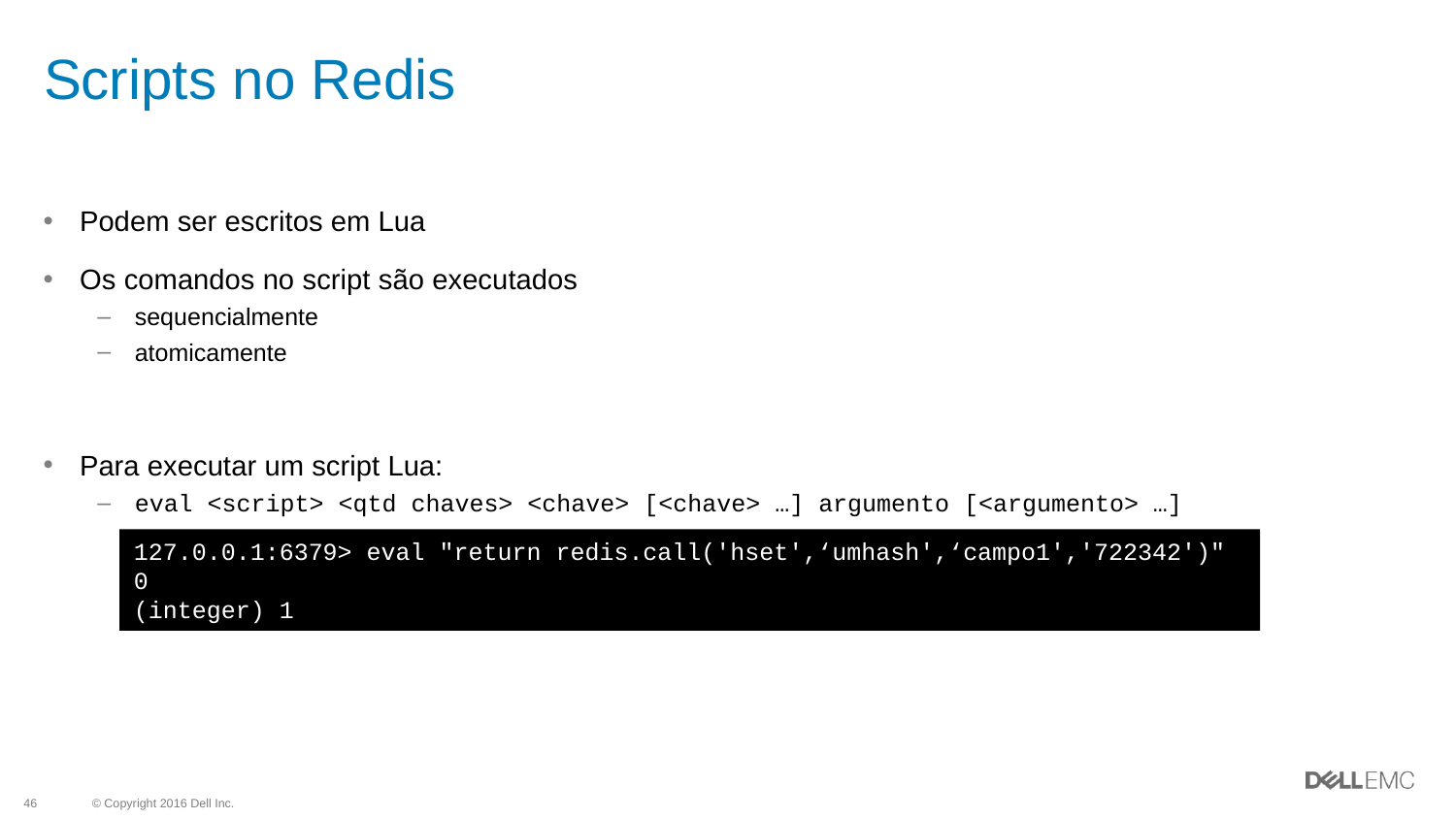

# Scripts no Redis
Podem ser escritos em Lua
Os comandos no script são executados
sequencialmente
atomicamente

Para executar um script Lua:
eval <script> <qtd chaves> <chave> [<chave> …] argumento [<argumento> …]
127.0.0.1:6379> eval "return redis.call('hset',‘umhash',‘campo1','722342')" 0
(integer) 1